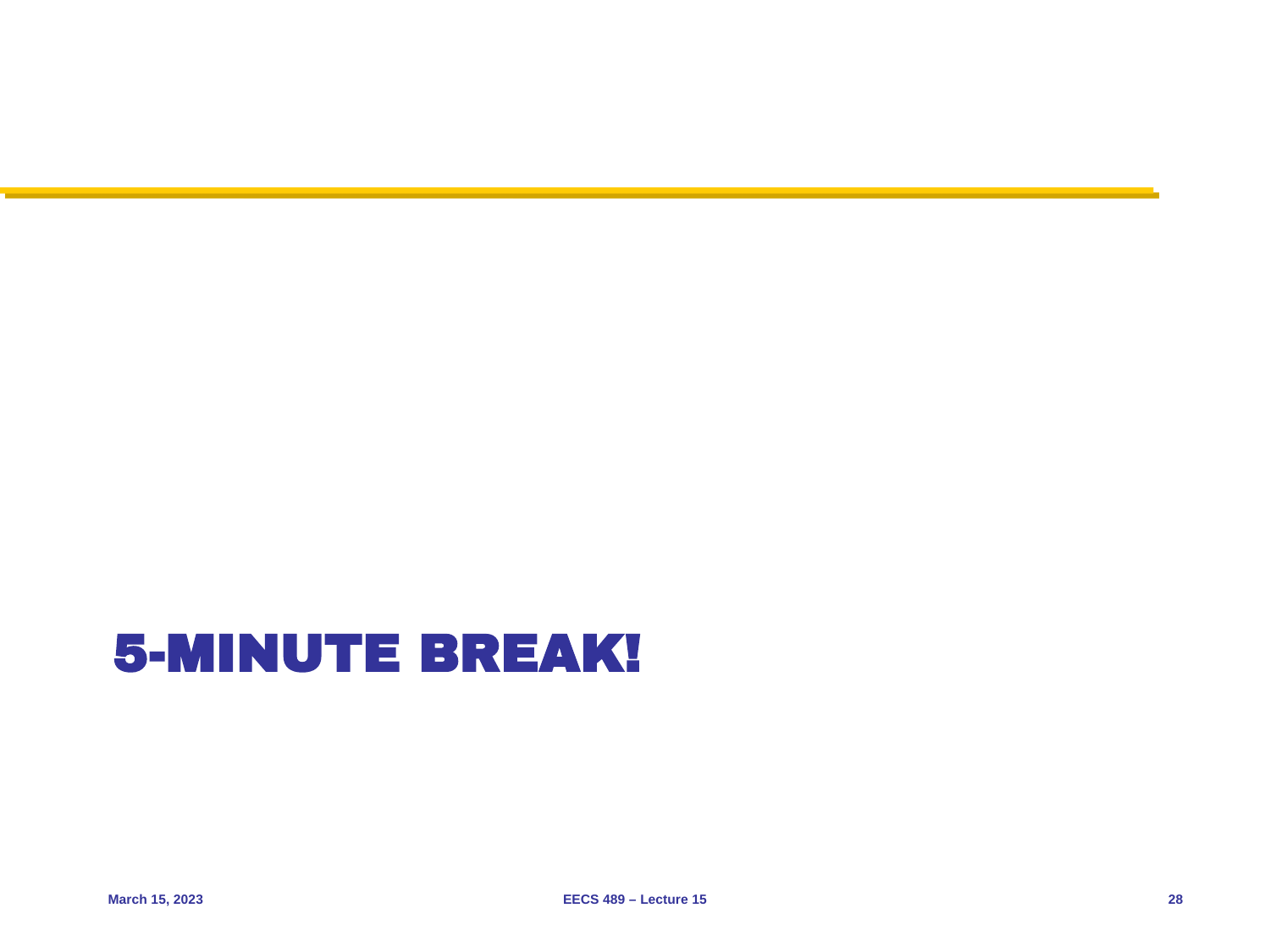

# 5-minute break!
March 15, 2023
EECS 489 – Lecture 15
28